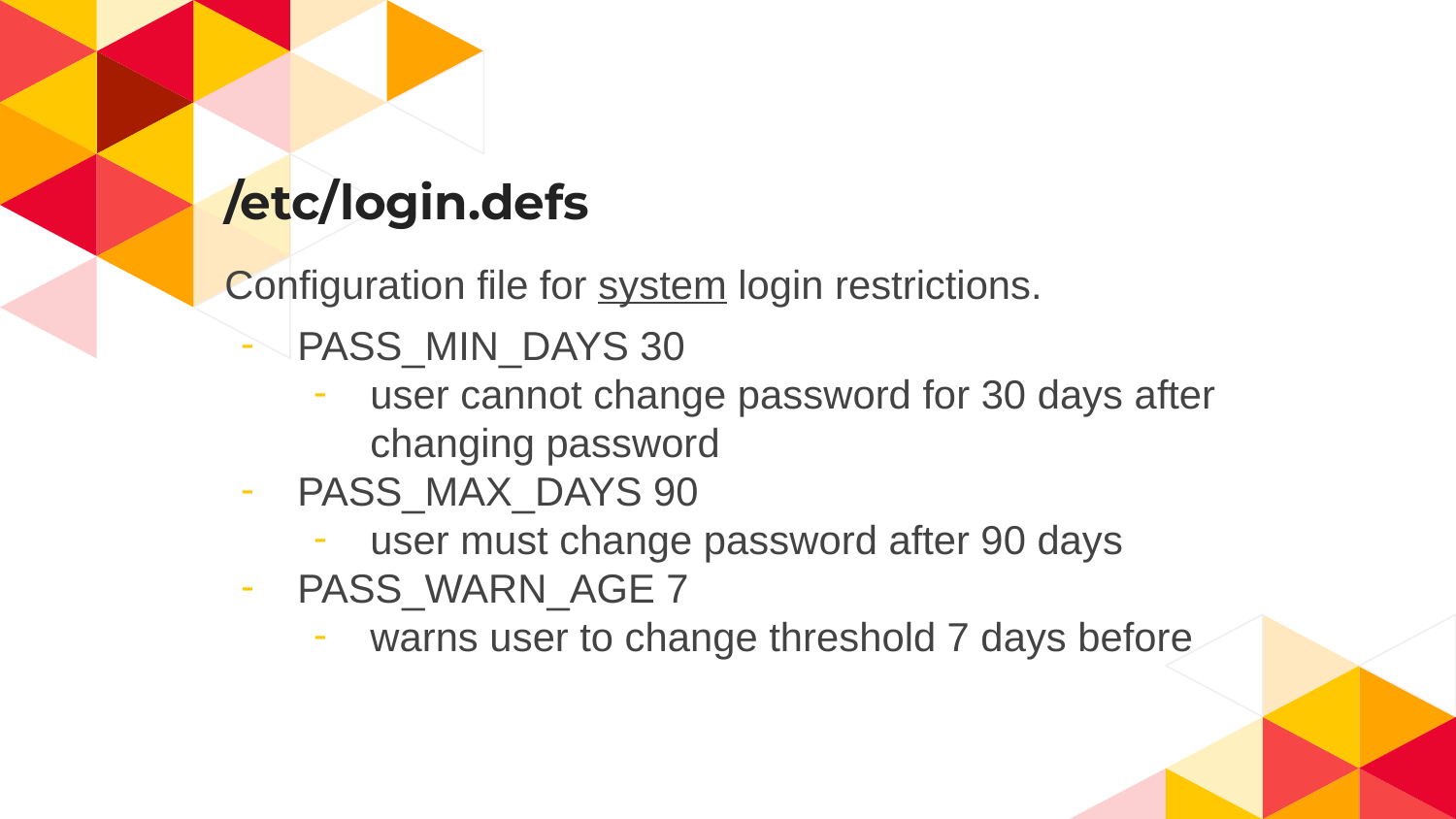

# /etc/login.defs
Configuration file for system login restrictions.
PASS_MIN_DAYS 30
user cannot change password for 30 days after changing password
PASS_MAX_DAYS 90
user must change password after 90 days
PASS_WARN_AGE 7
warns user to change threshold 7 days before